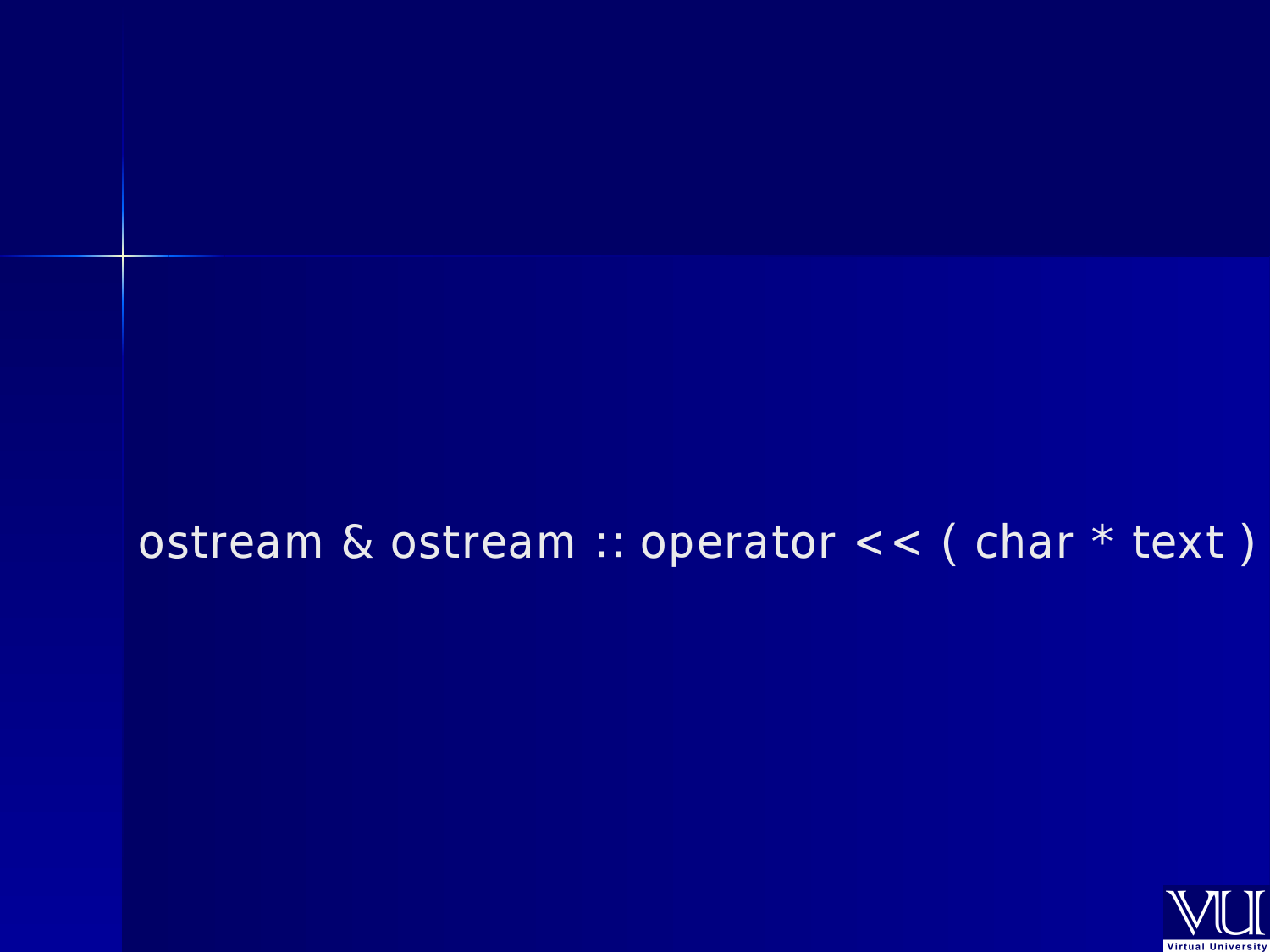

# ostream & ostream :: operator << ( char * text )